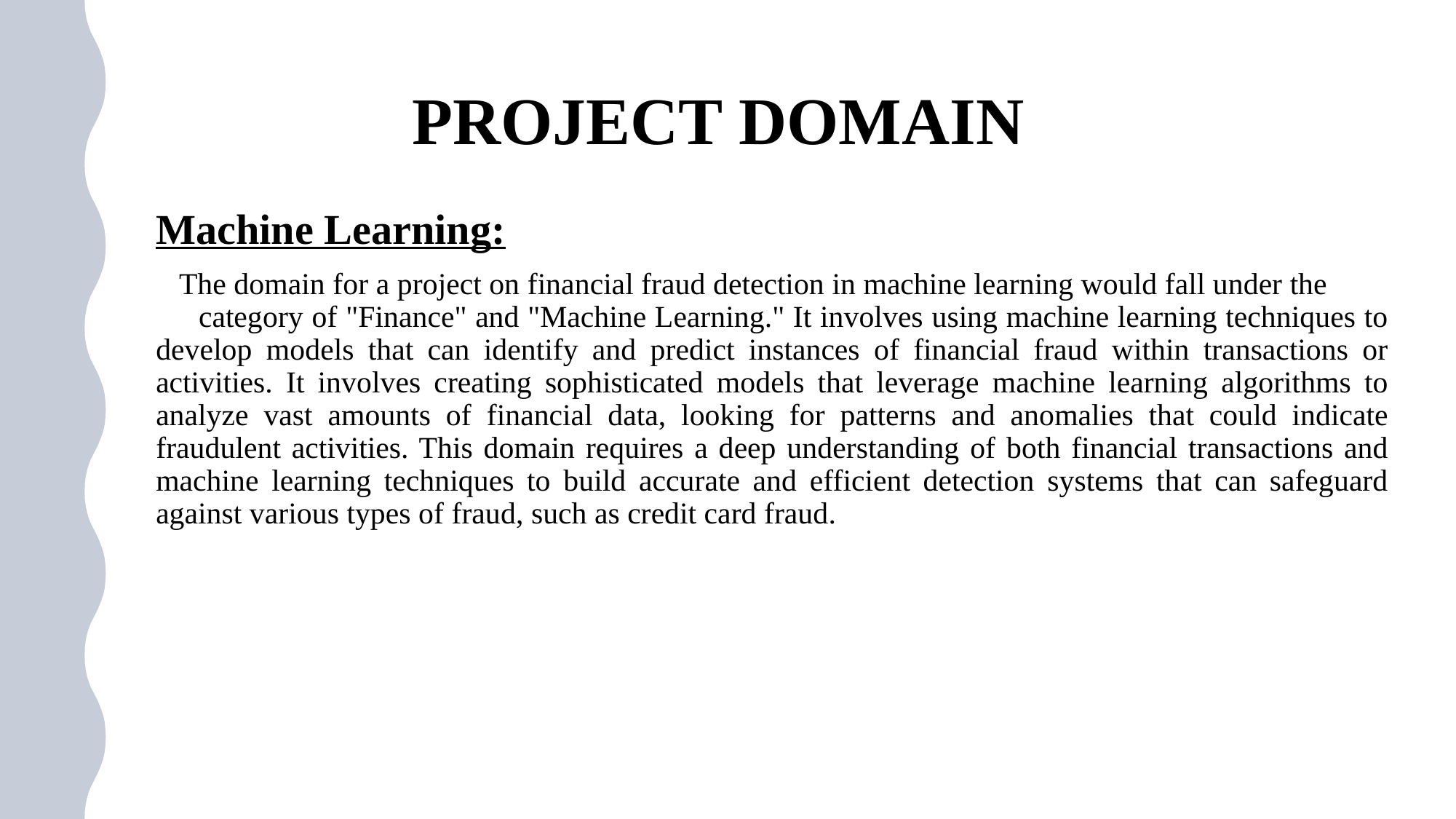

# PROJECT DOMAIN
Machine Learning:
   The domain for a project on financial fraud detection in machine learning would fall under the              category of "Finance" and "Machine Learning." It involves using machine learning techniques to develop models that can identify and predict instances of financial fraud within transactions or activities. It involves creating sophisticated models that leverage machine learning algorithms to analyze vast amounts of financial data, looking for patterns and anomalies that could indicate fraudulent activities. This domain requires a deep understanding of both financial transactions and machine learning techniques to build accurate and efficient detection systems that can safeguard against various types of fraud, such as credit card fraud.